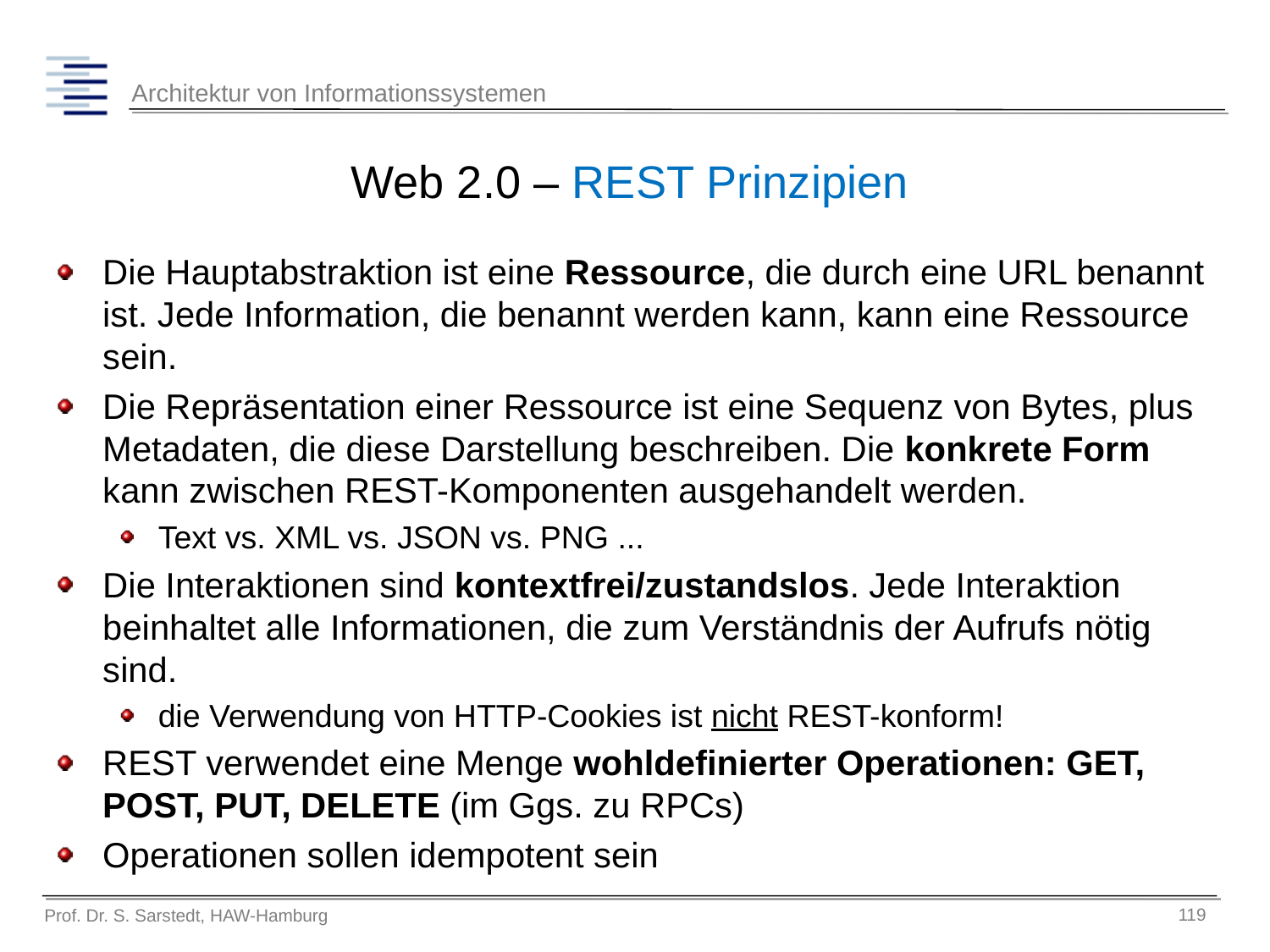

# Web 2.0 – REST Prinzipien
Die Hauptabstraktion ist eine Ressource, die durch eine URL benannt ist. Jede Information, die benannt werden kann, kann eine Ressource sein.
Die Repräsentation einer Ressource ist eine Sequenz von Bytes, plus Metadaten, die diese Darstellung beschreiben. Die konkrete Form kann zwischen REST-Komponenten ausgehandelt werden.
Text vs. XML vs. JSON vs. PNG ...
Die Interaktionen sind kontextfrei/zustandslos. Jede Interaktion beinhaltet alle Informationen, die zum Verständnis der Aufrufs nötig sind.
die Verwendung von HTTP-Cookies ist nicht REST-konform!
REST verwendet eine Menge wohldefinierter Operationen: GET, POST, PUT, DELETE (im Ggs. zu RPCs)
Operationen sollen idempotent sein